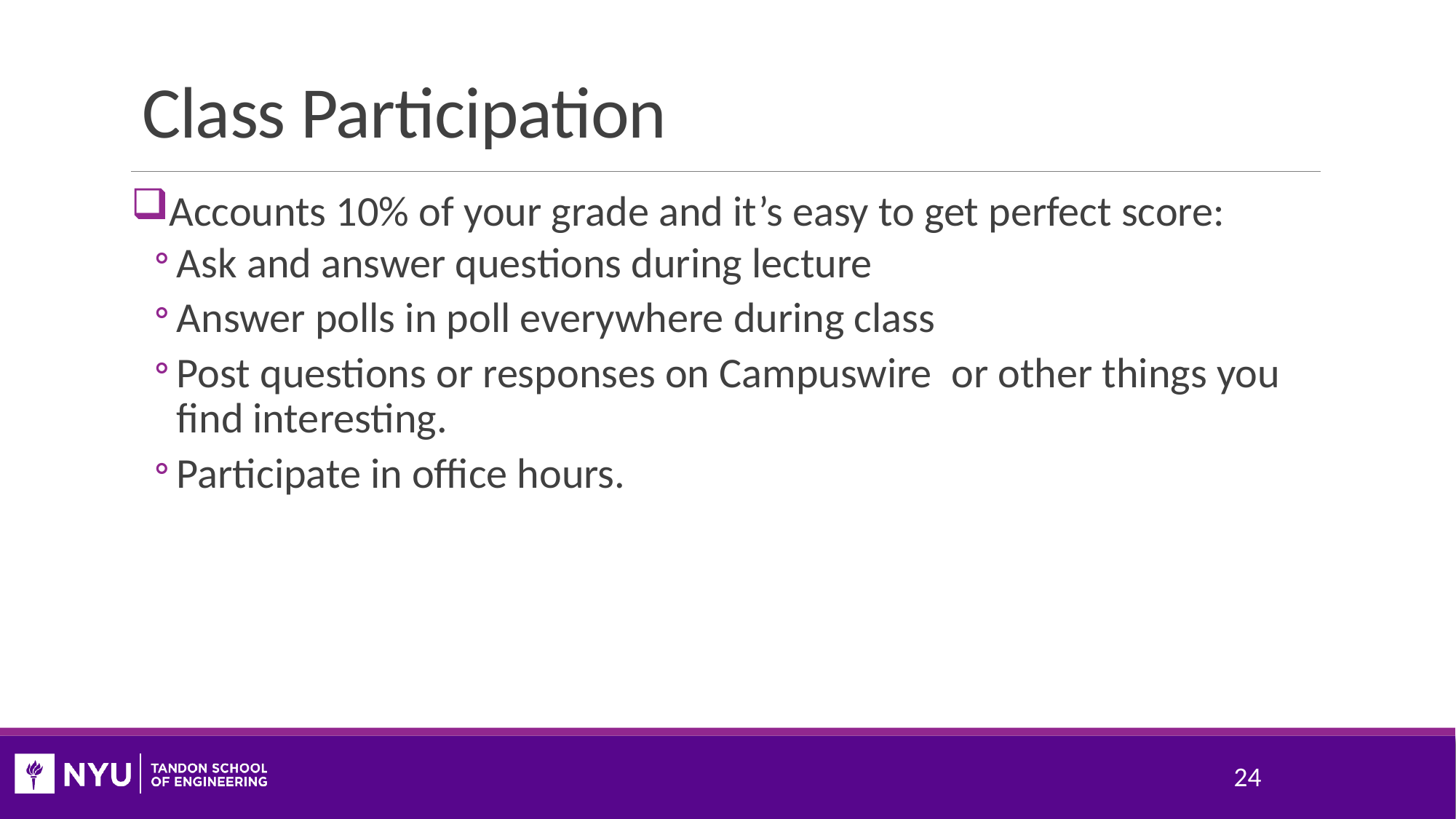

# Class Participation
Accounts 10% of your grade and it’s easy to get perfect score:
Ask and answer questions during lecture
Answer polls in poll everywhere during class
Post questions or responses on Campuswire  or other things you find interesting.
Participate in office hours.
24